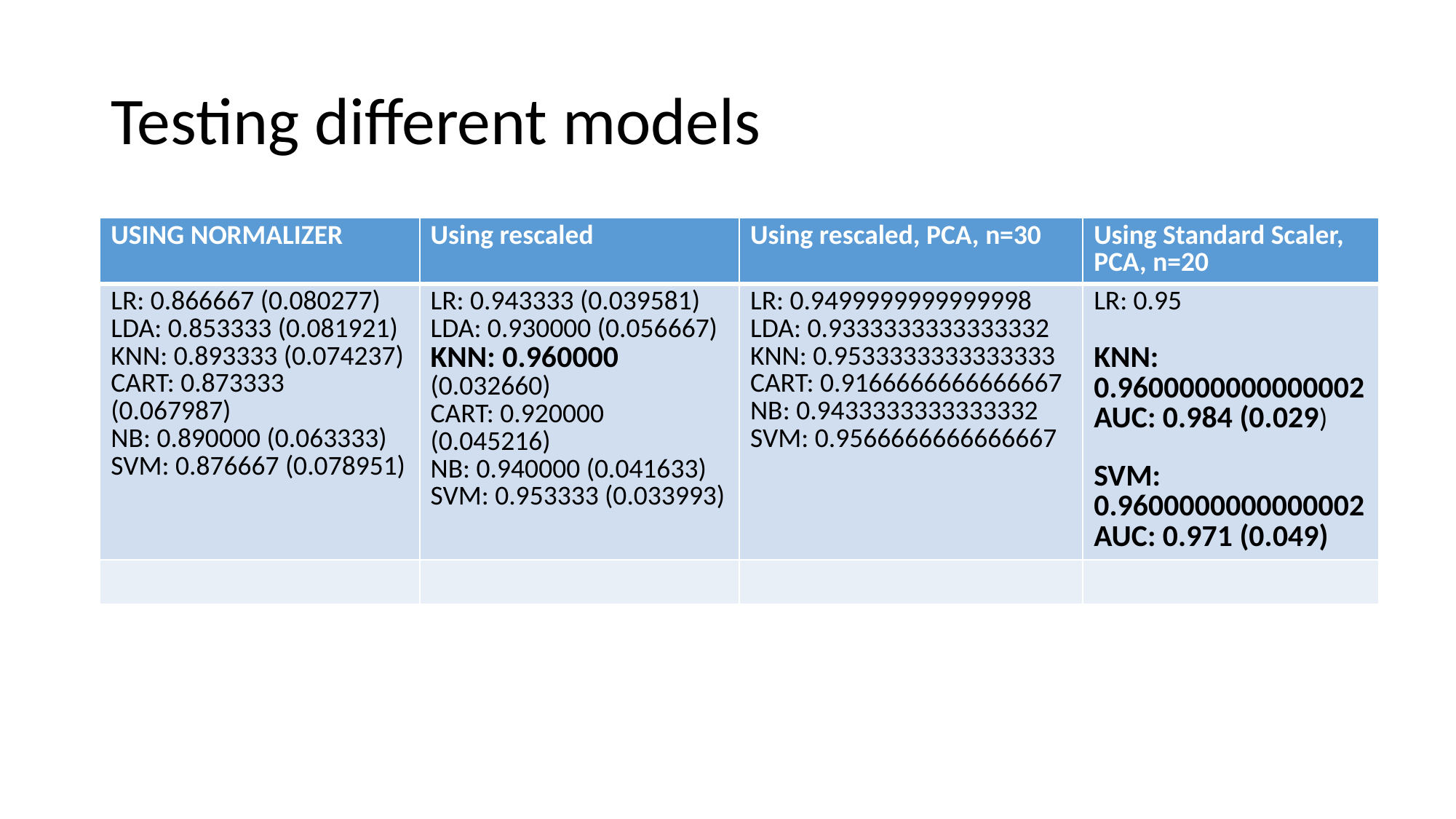

# Testing different models
| USING NORMALIZER | Using rescaled | Using rescaled, PCA, n=30 | Using Standard Scaler, PCA, n=20 |
| --- | --- | --- | --- |
| LR: 0.866667 (0.080277) LDA: 0.853333 (0.081921) KNN: 0.893333 (0.074237) CART: 0.873333 (0.067987) NB: 0.890000 (0.063333) SVM: 0.876667 (0.078951) | LR: 0.943333 (0.039581) LDA: 0.930000 (0.056667) KNN: 0.960000 (0.032660) CART: 0.920000 (0.045216) NB: 0.940000 (0.041633) SVM: 0.953333 (0.033993) | LR: 0.9499999999999998 LDA: 0.9333333333333332 KNN: 0.9533333333333333 CART: 0.9166666666666667 NB: 0.9433333333333332 SVM: 0.9566666666666667 | LR: 0.95 KNN: 0.9600000000000002 AUC: 0.984 (0.029) SVM: 0.9600000000000002 AUC: 0.971 (0.049) |
|  |  |  |  |